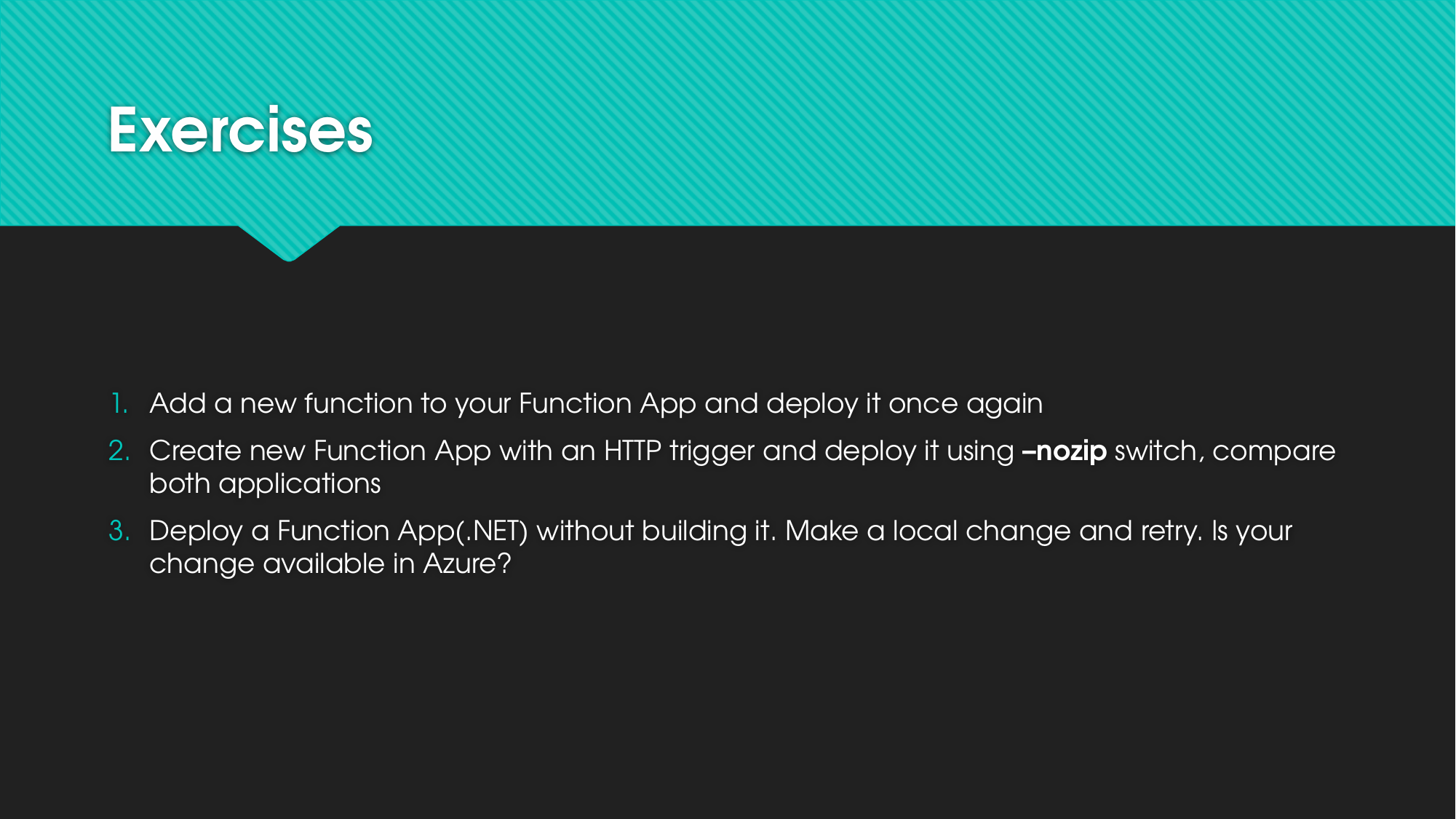

# Exercises
Add a new function to your Function App and deploy it once again
Create new Function App with an HTTP trigger and deploy it using –nozip switch, compare both applications
Deploy a Function App(.NET) without building it. Make a local change and retry. Is your change available in Azure?